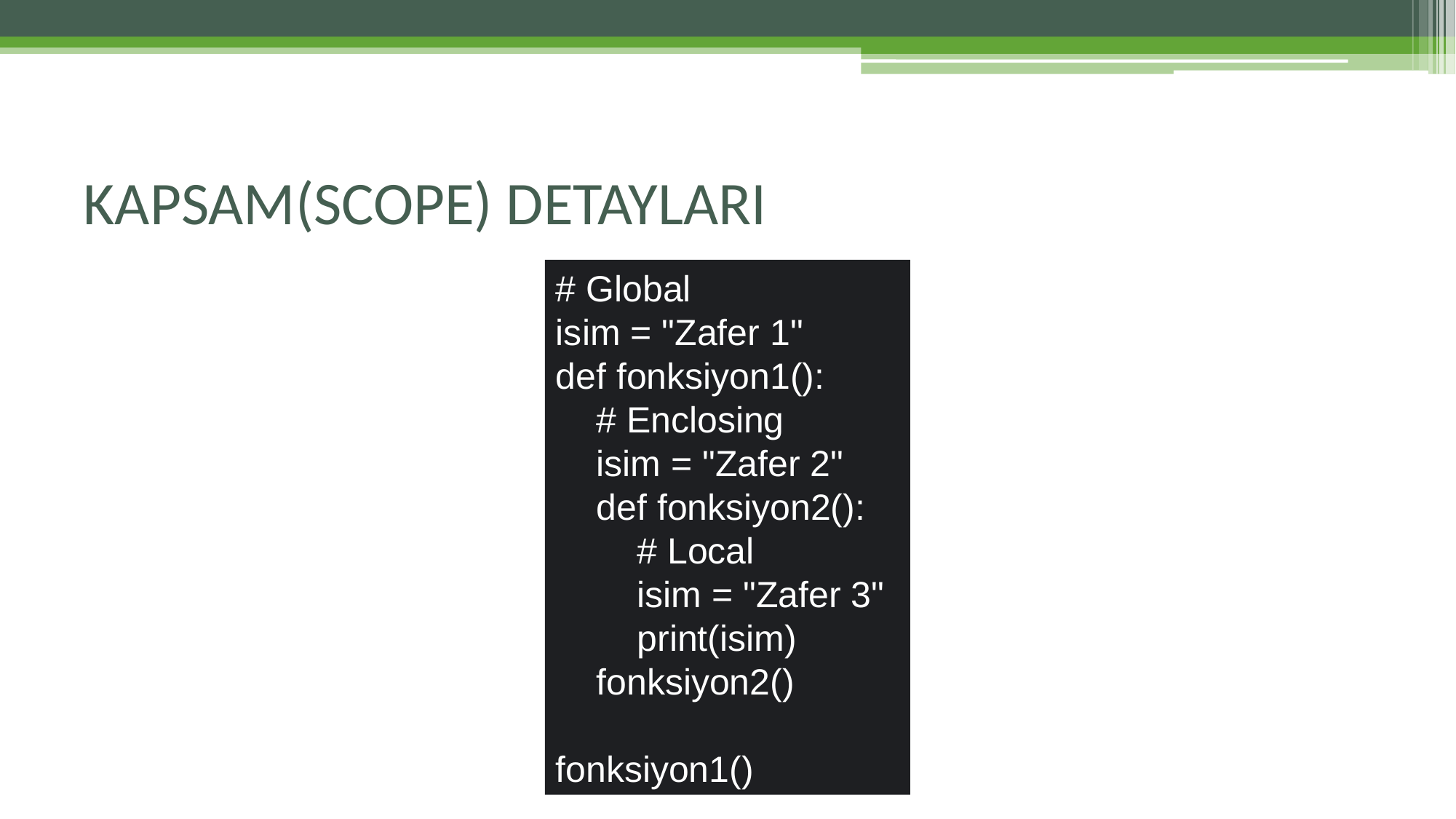

# KAPSAM(SCOPE) DETAYLARI
# Global
isim = "Zafer 1"
def fonksiyon1():
    # Enclosing
    isim = "Zafer 2"
    def fonksiyon2():
        # Local
        isim = "Zafer 3"
        print(isim)
    fonksiyon2()

fonksiyon1()